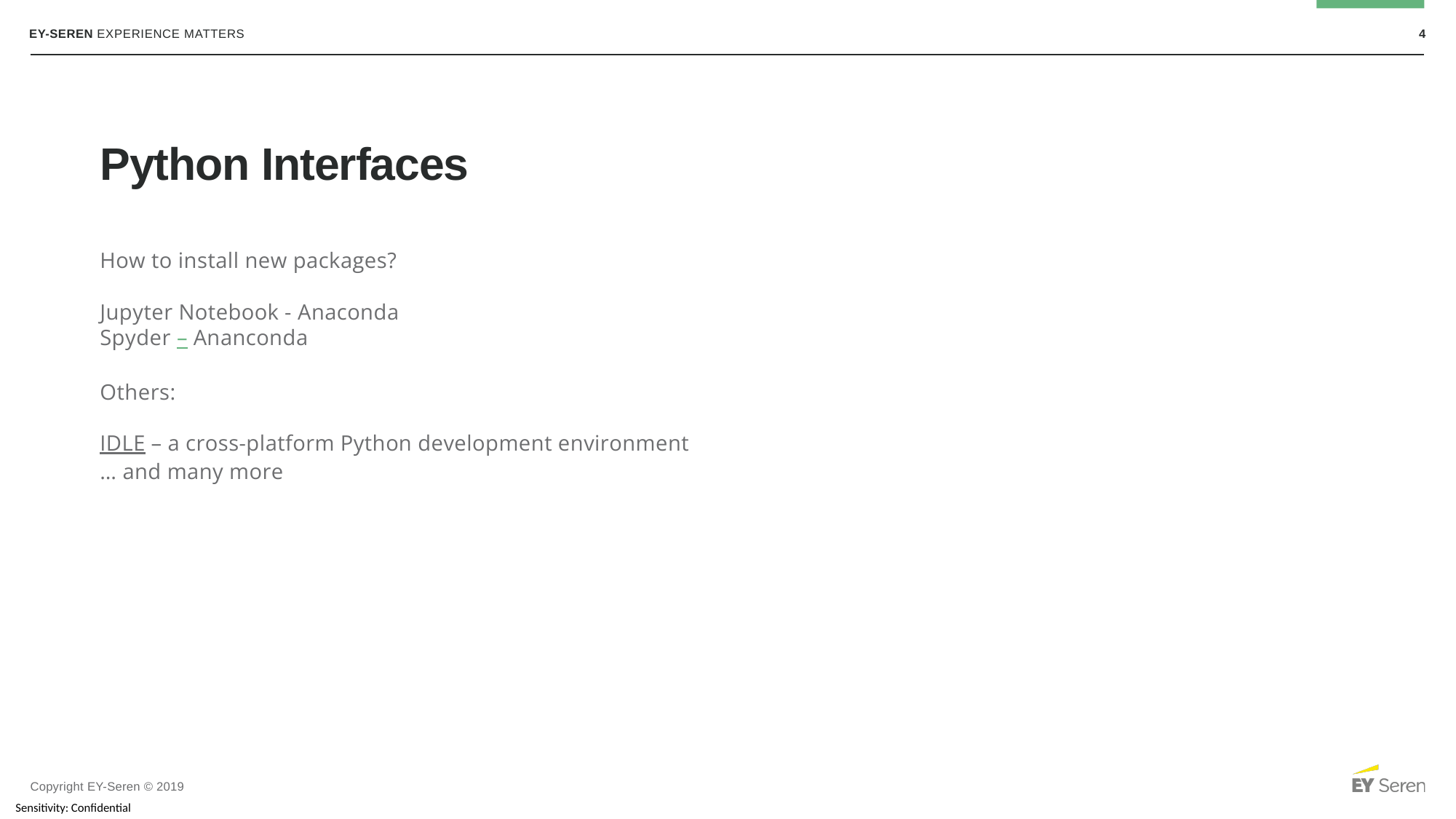

# Python Interfaces
How to install new packages?

Jupyter Notebook - Anaconda
Spyder – Ananconda

Others:

IDLE – a cross-platform Python development environment
… and many more